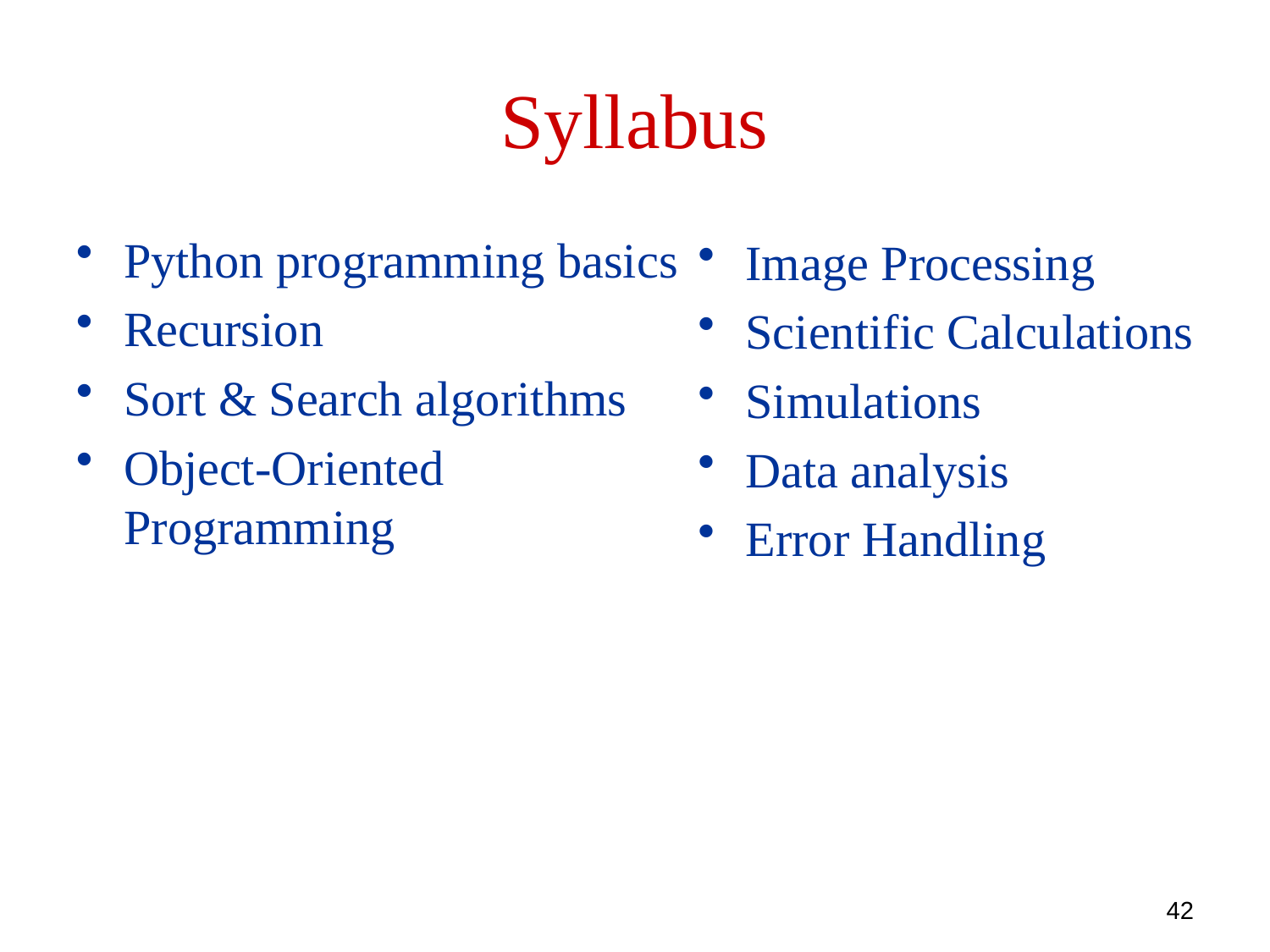

Syllabus
Python programming basics
Recursion
Sort & Search algorithms
Object-Oriented Programming

Image Processing
Scientific Calculations
Simulations
Data analysis
Error Handling

42